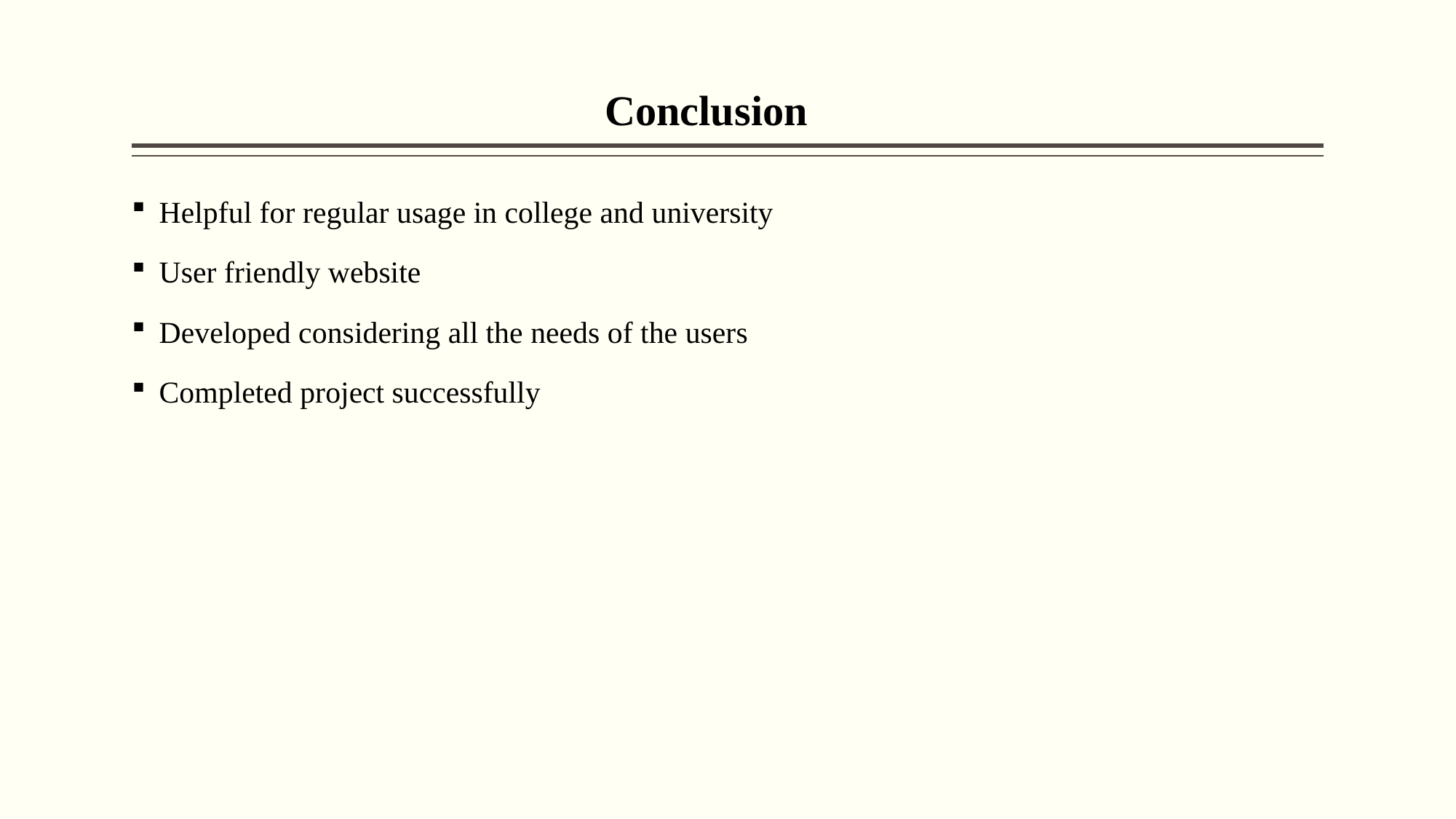

# Conclusion
Helpful for regular usage in college and university
User friendly website
Developed considering all the needs of the users
Completed project successfully